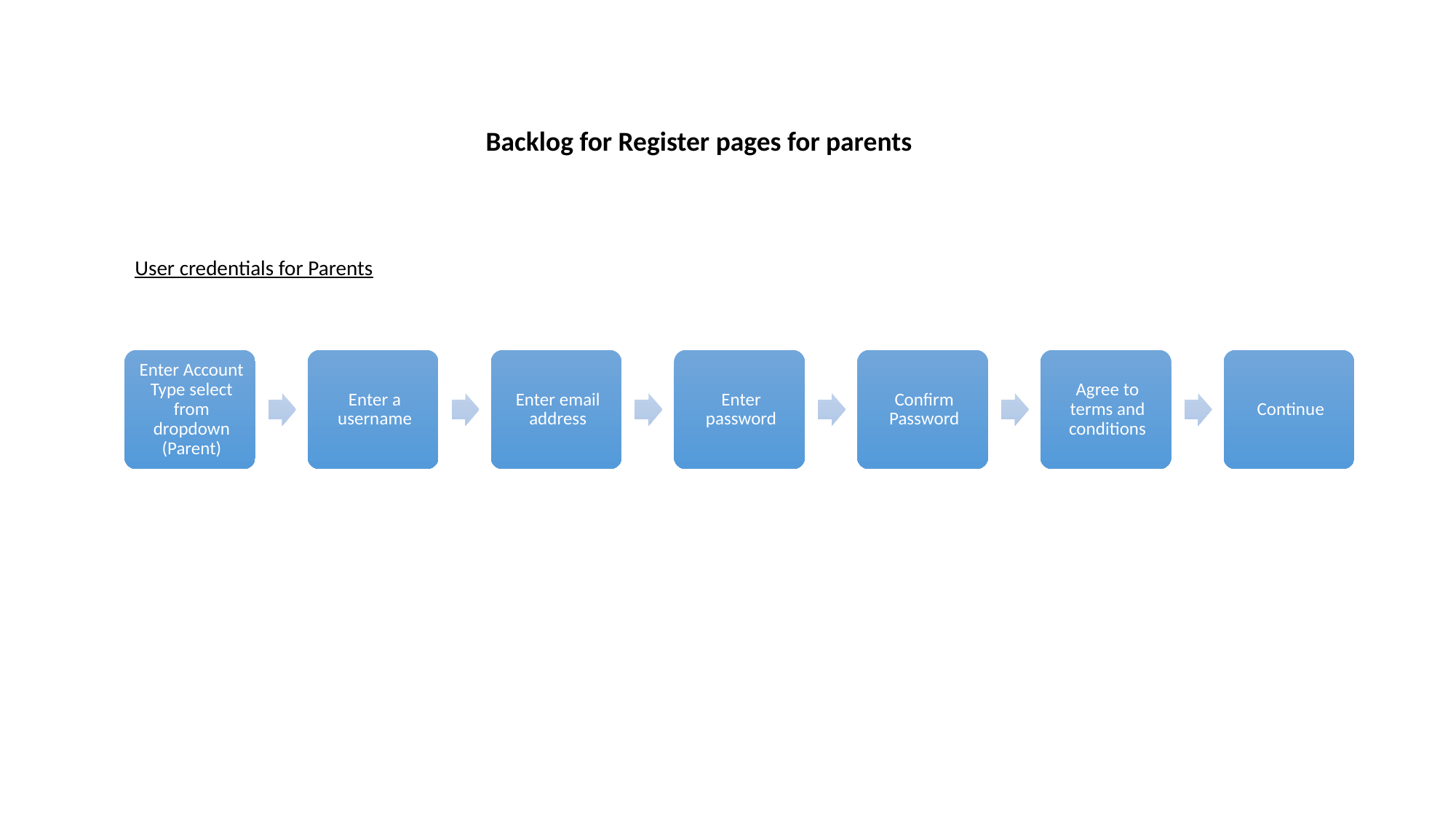

Enter Account Type select from dropdown (Parent)

Enter a username

Enter email address

Enter password

Confirm Password

Agree to terms and conditions

Continue
Backlog for Register pages for parents
User credentials for Parents